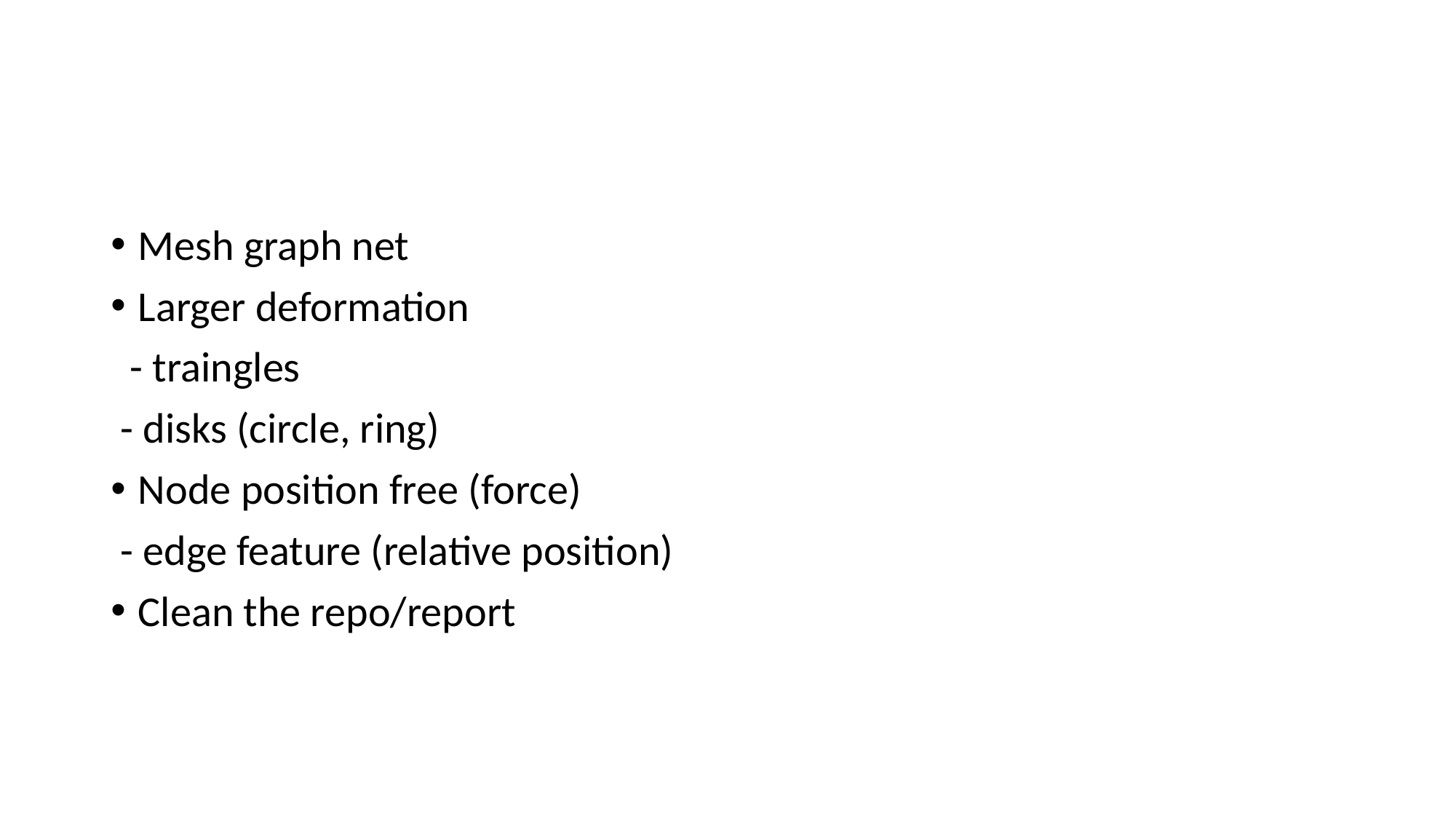

Mesh graph net
Larger deformation
  - traingles
 - disks (circle, ring)
Node position free (force)
 - edge feature (relative position)
Clean the repo/report